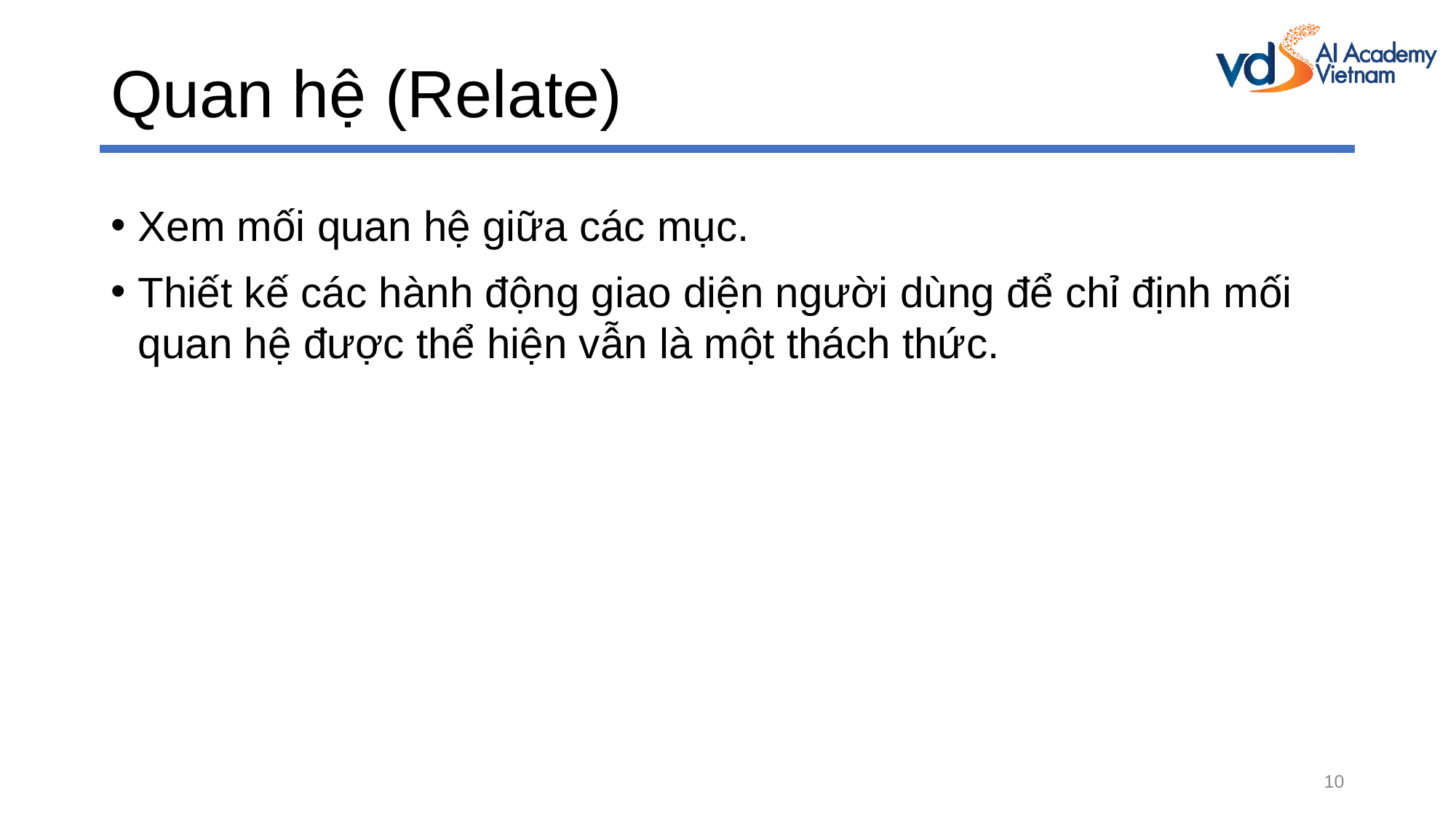

# Quan hệ (Relate)
Xem mối quan hệ giữa các mục.
Thiết kế các hành động giao diện người dùng để chỉ định mối quan hệ được thể hiện vẫn là một thách thức.
10